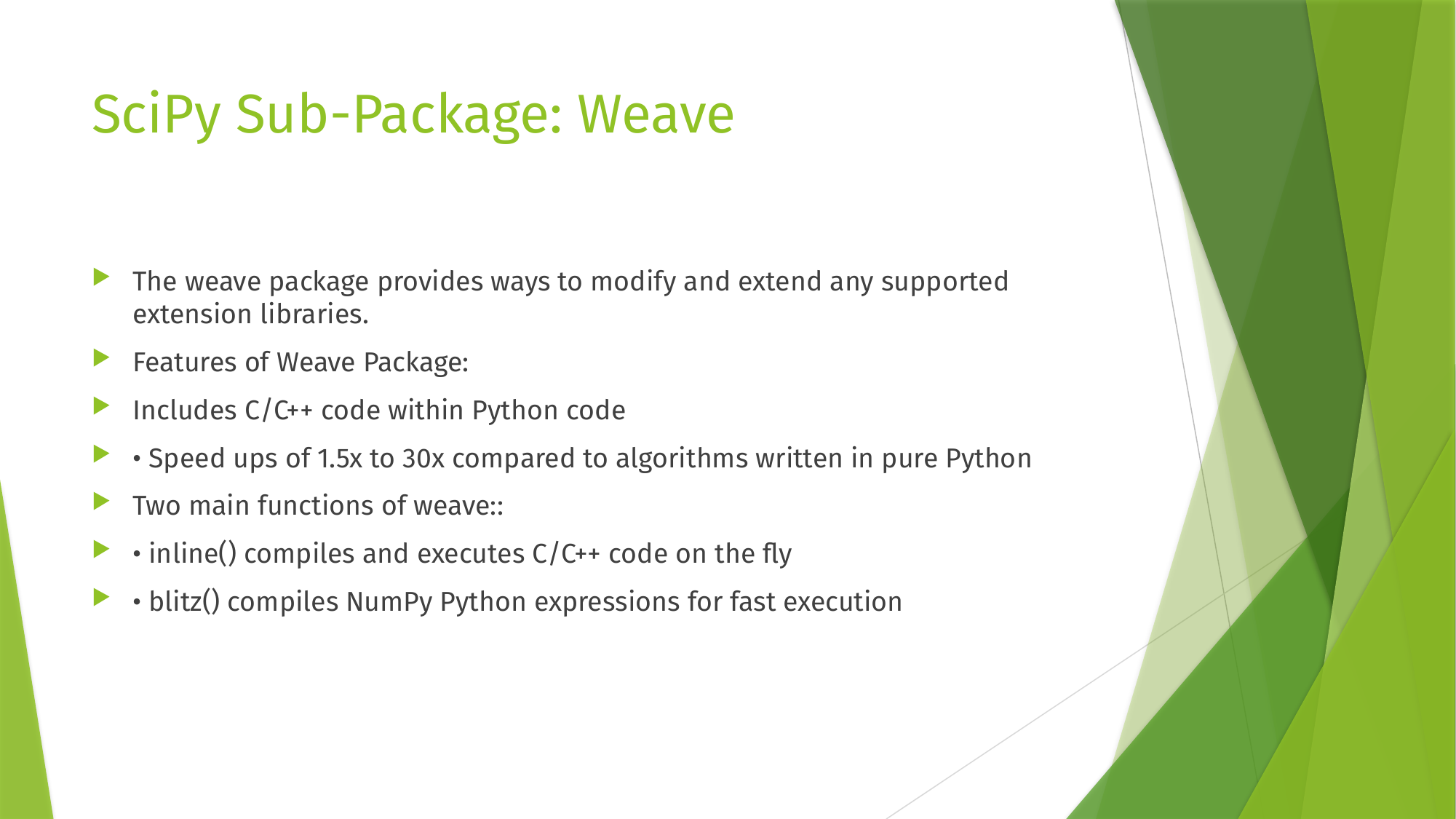

# SciPy Sub-Package: Weave
The weave package provides ways to modify and extend any supported extension libraries.
Features of Weave Package:
Includes C/C++ code within Python code
• Speed ups of 1.5x to 30x compared to algorithms written in pure Python
Two main functions of weave::
• inline() compiles and executes C/C++ code on the fly
• blitz() compiles NumPy Python expressions for fast execution